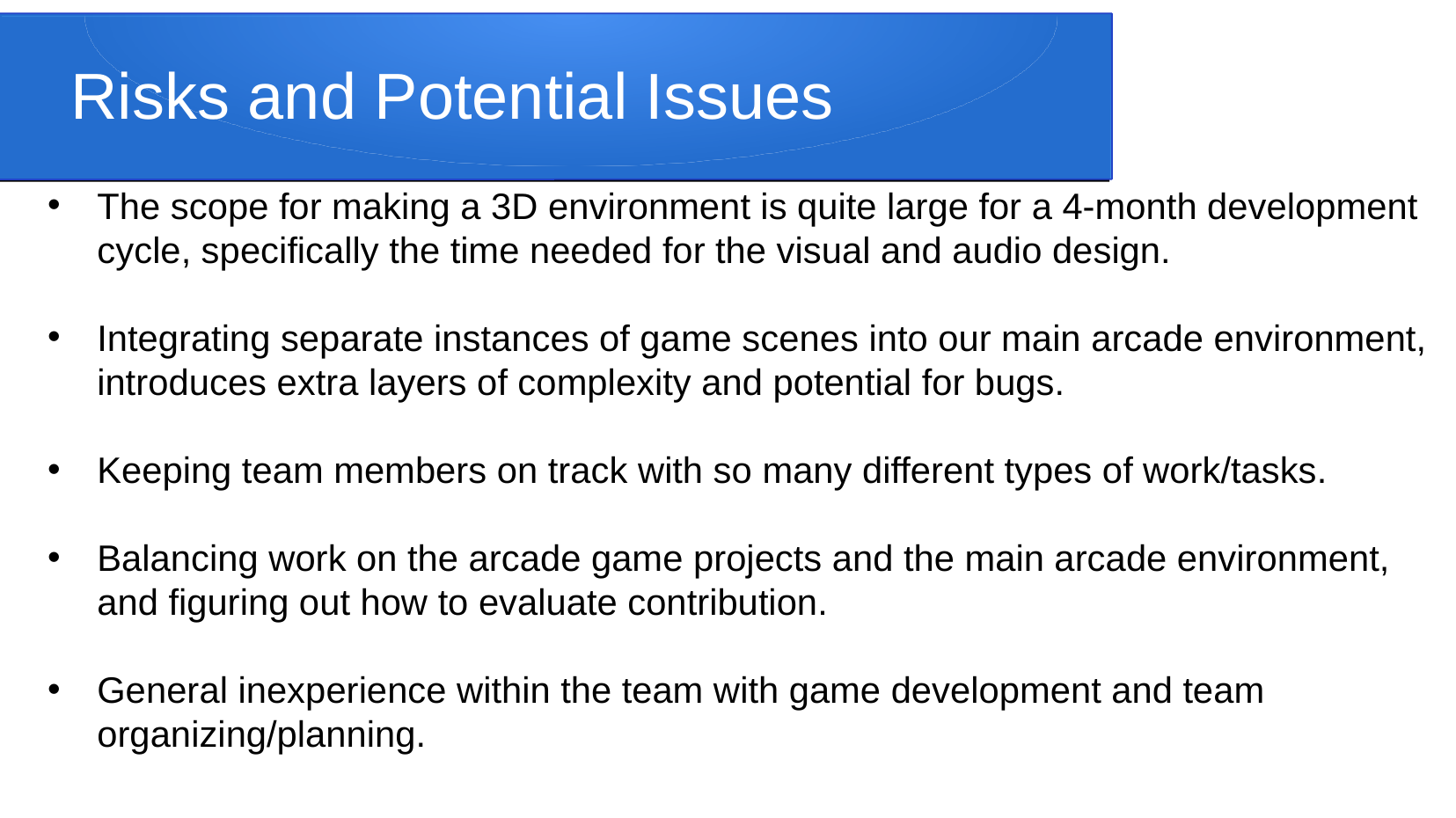

# Risks and Potential Issues
The scope for making a 3D environment is quite large for a 4-month development cycle, specifically the time needed for the visual and audio design.

Integrating separate instances of game scenes into our main arcade environment, introduces extra layers of complexity and potential for bugs.

Keeping team members on track with so many different types of work/tasks.

Balancing work on the arcade game projects and the main arcade environment, and figuring out how to evaluate contribution.

General inexperience within the team with game development and team organizing/planning.